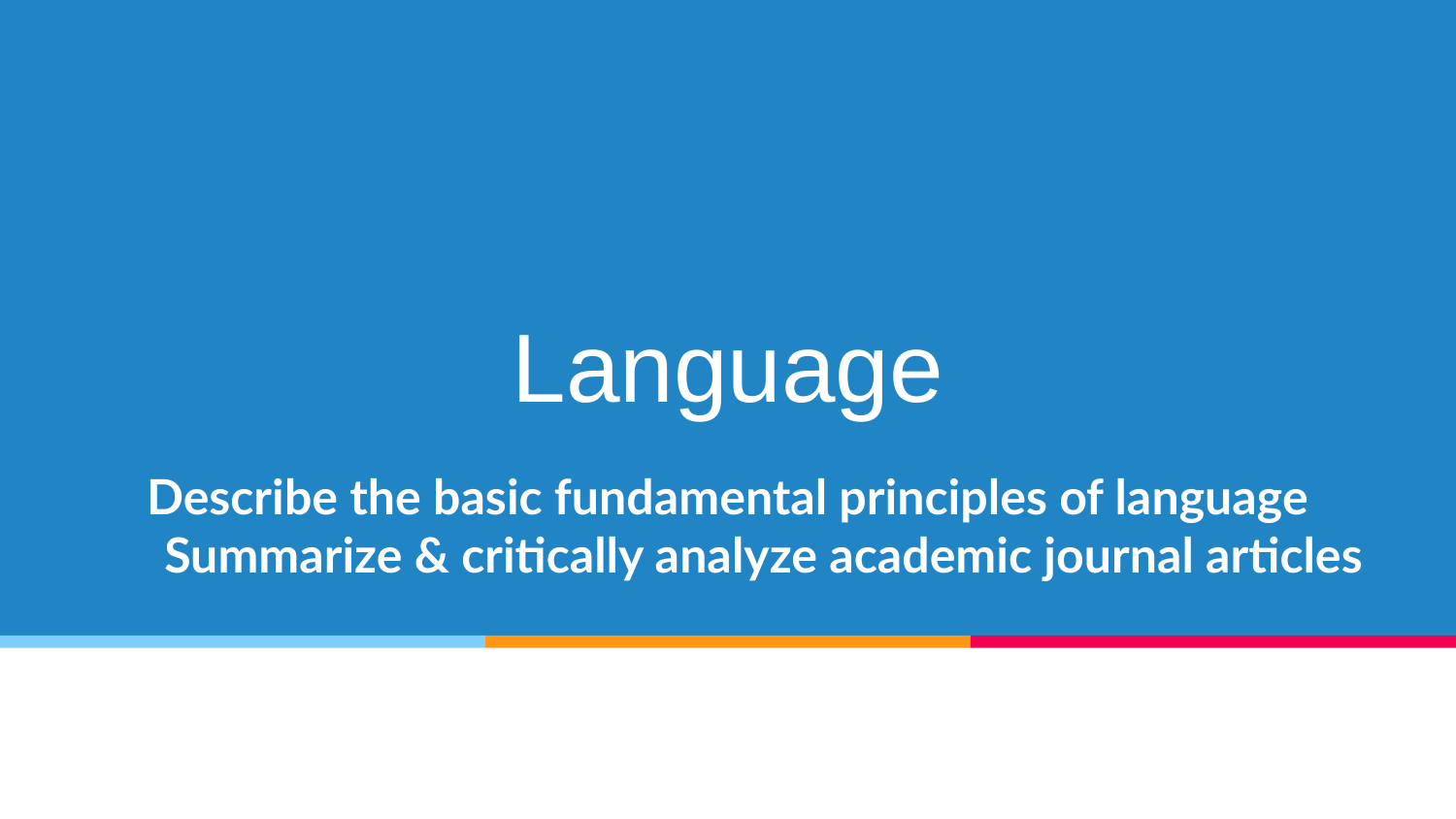

# Language
Describe the basic fundamental principles of language
Summarize & critically analyze academic journal articles